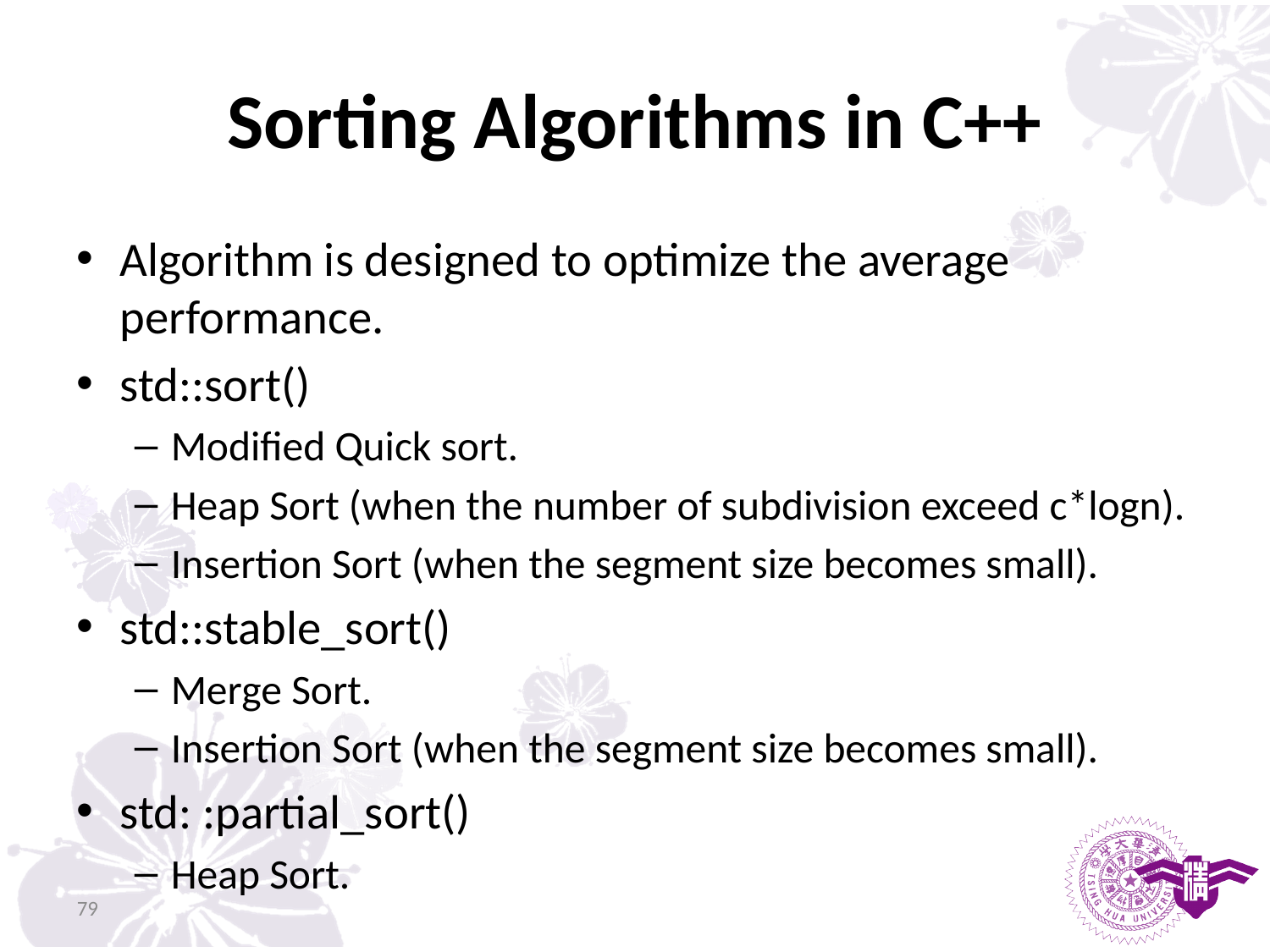

# Sorting Algorithms in C++
Algorithm is designed to optimize the average performance.
std::sort()
Modified Quick sort.
Heap Sort (when the number of subdivision exceed c*logn).
Insertion Sort (when the segment size becomes small).
std::stable_sort()
Merge Sort.
Insertion Sort (when the segment size becomes small).
std: :partial_sort()
Heap Sort.
79